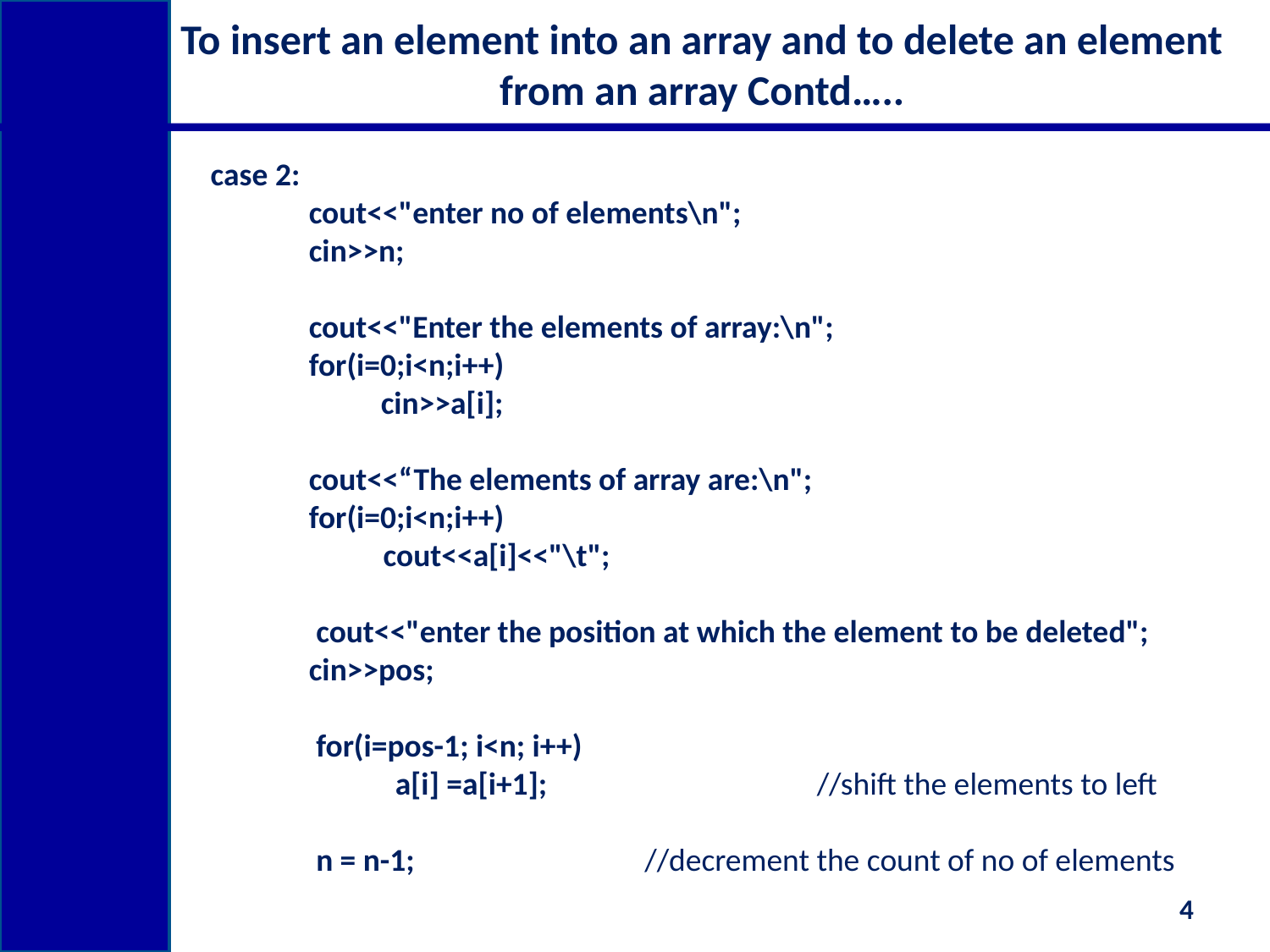

# To insert an element into an array and to delete an element from an array Contd…..
    case 2:
    	cout<<"enter no of elements\n";
    	cin>>n;

    	cout<<"Enter the elements of array:\n";
    	for(i=0;i<n;i++)
        	          cin>>a[i];

	cout<<“The elements of array are:\n";
	for(i=0;i<n;i++)
                            cout<<a[i]<<"\t";

   	 cout<<"enter the position at which the element to be deleted";
    	cin>>pos;

  	 for(i=pos-1; i<n; i++)
       	            a[i] =a[i+1];			//shift the elements to left

   	 n = n-1;	                             //decrement the count of no of elements

4